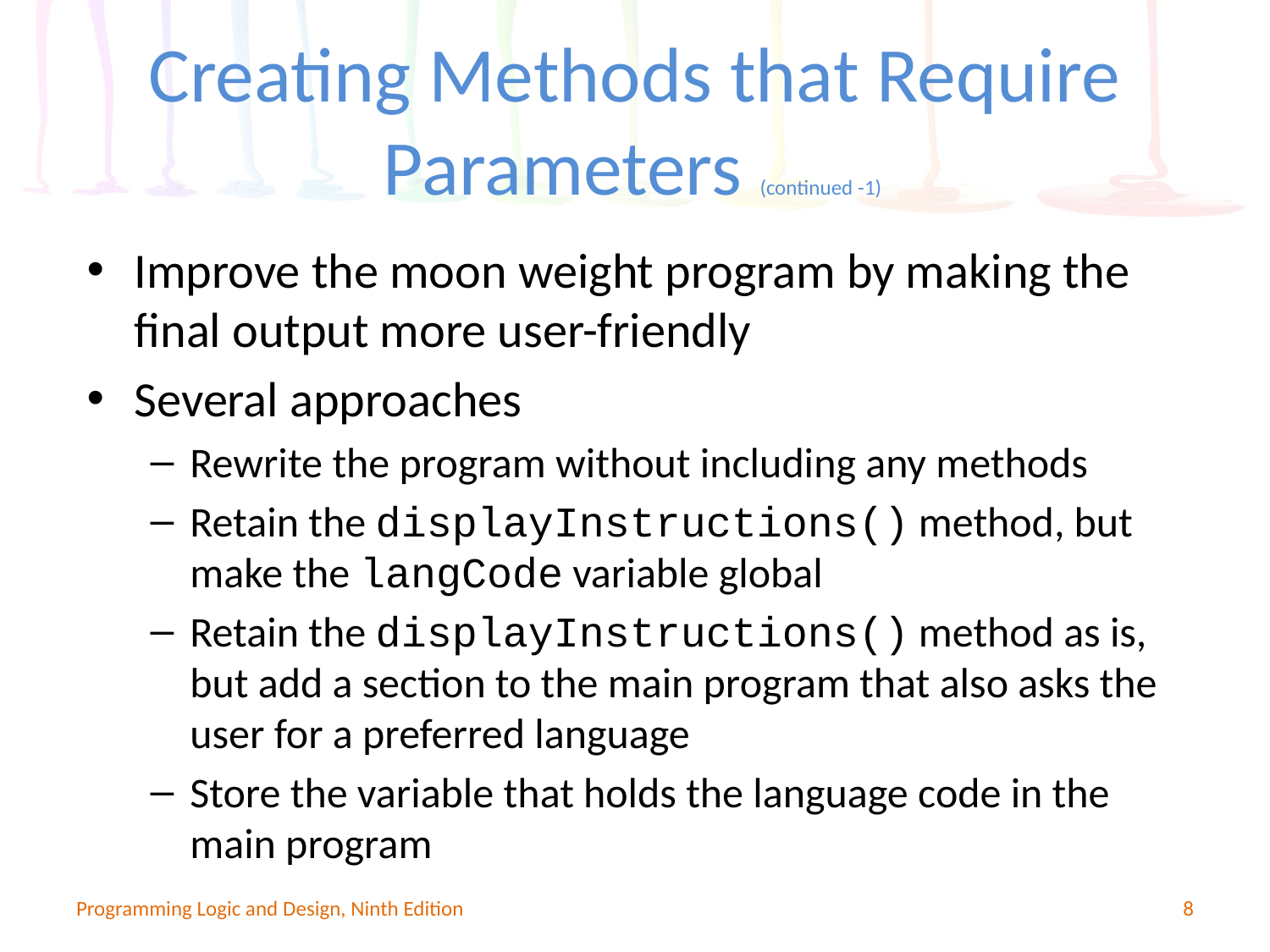

# Creating Methods that Require Parameters (continued -1)
Improve the moon weight program by making the final output more user-friendly
Several approaches
Rewrite the program without including any methods
Retain the displayInstructions() method, but make the langCode variable global
Retain the displayInstructions() method as is, but add a section to the main program that also asks the user for a preferred language
Store the variable that holds the language code in the main program
Programming Logic and Design, Ninth Edition
8